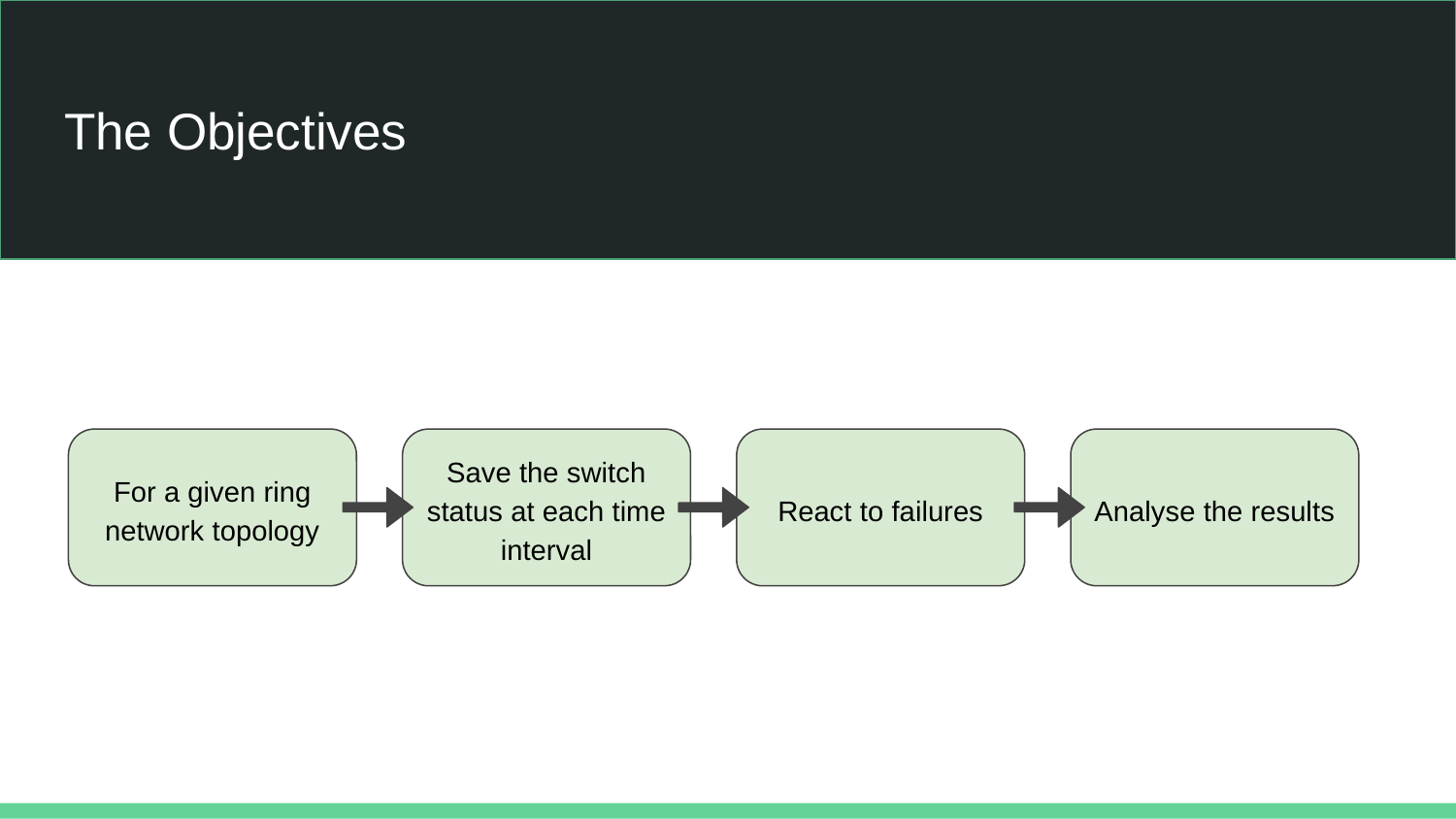

# The Objectives
For a given ring network topology
Save the switch status at each time interval
React to failures
Analyse the results